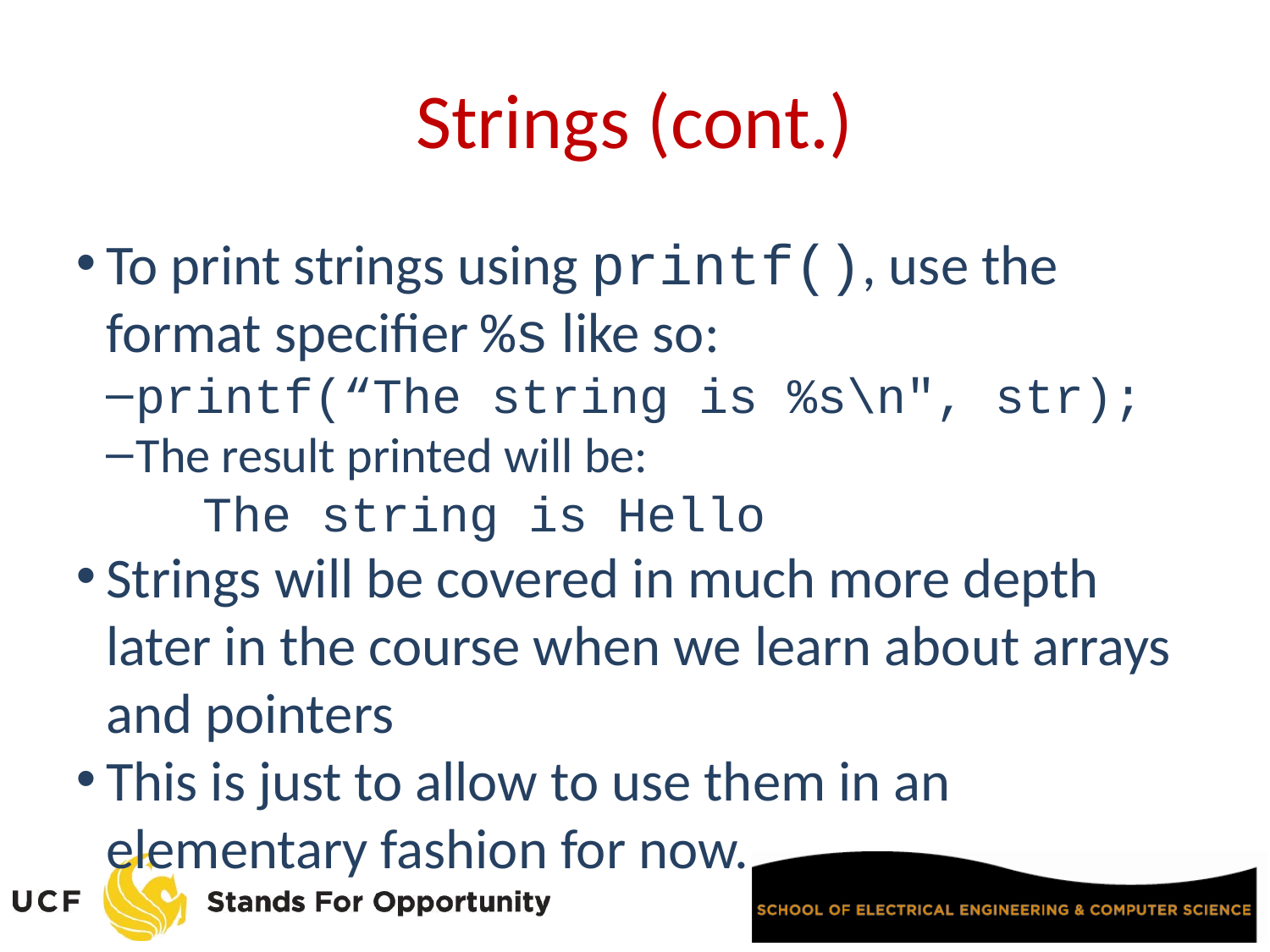

Strings (cont.)
To print strings using printf(), use the format specifier %s like so:
printf(“The string is %s\n", str);
The result printed will be:
	The string is Hello
Strings will be covered in much more depth later in the course when we learn about arrays and pointers
This is just to allow to use them in an elementary fashion for now.